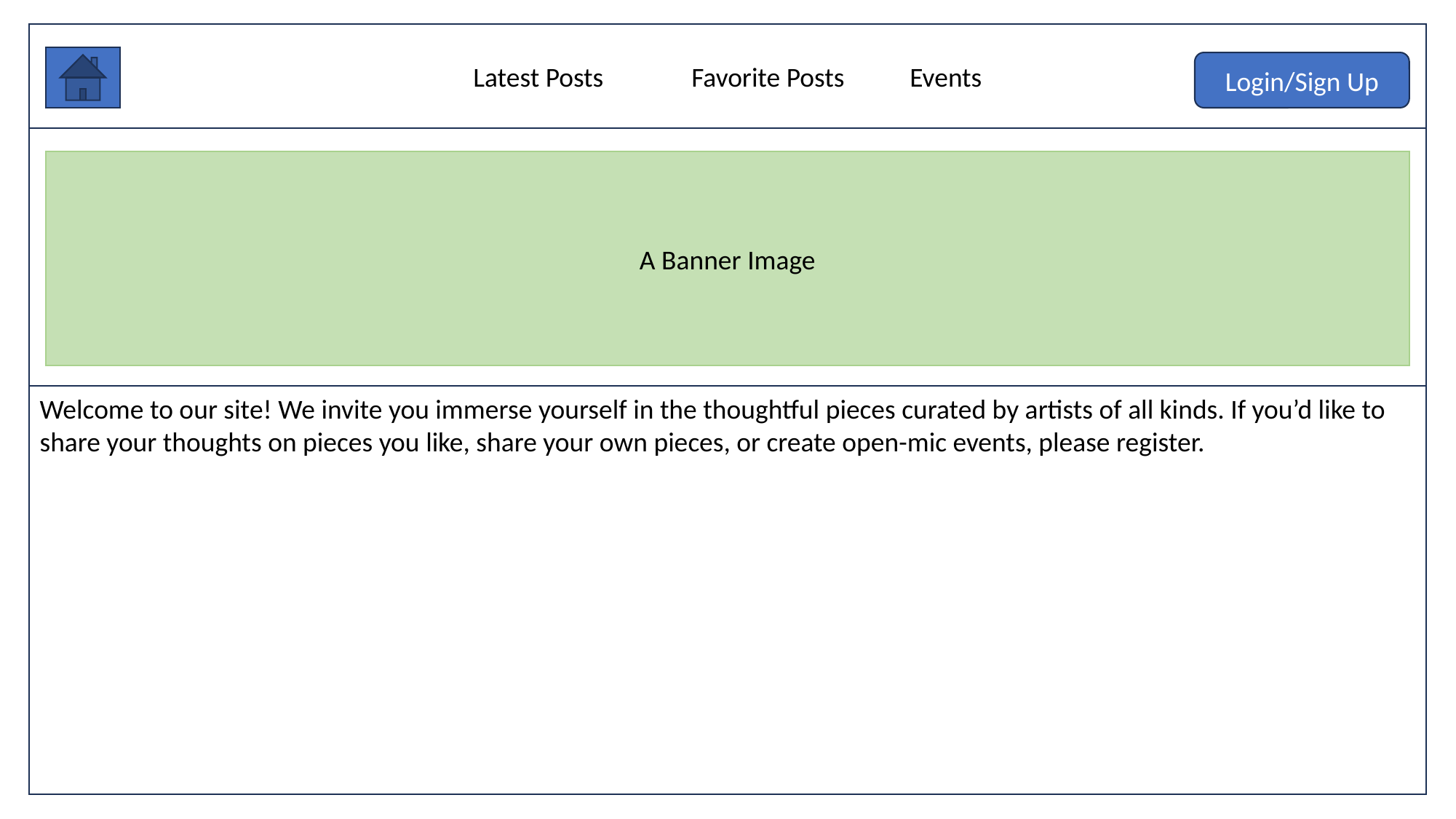

Latest Posts	Favorite Posts	Events

Login/Sign Up
A Banner Image

Welcome to our site! We invite you immerse yourself in the thoughtful pieces curated by artists of all kinds. If you’d like to share your thoughts on pieces you like, share your own pieces, or create open-mic events, please register.